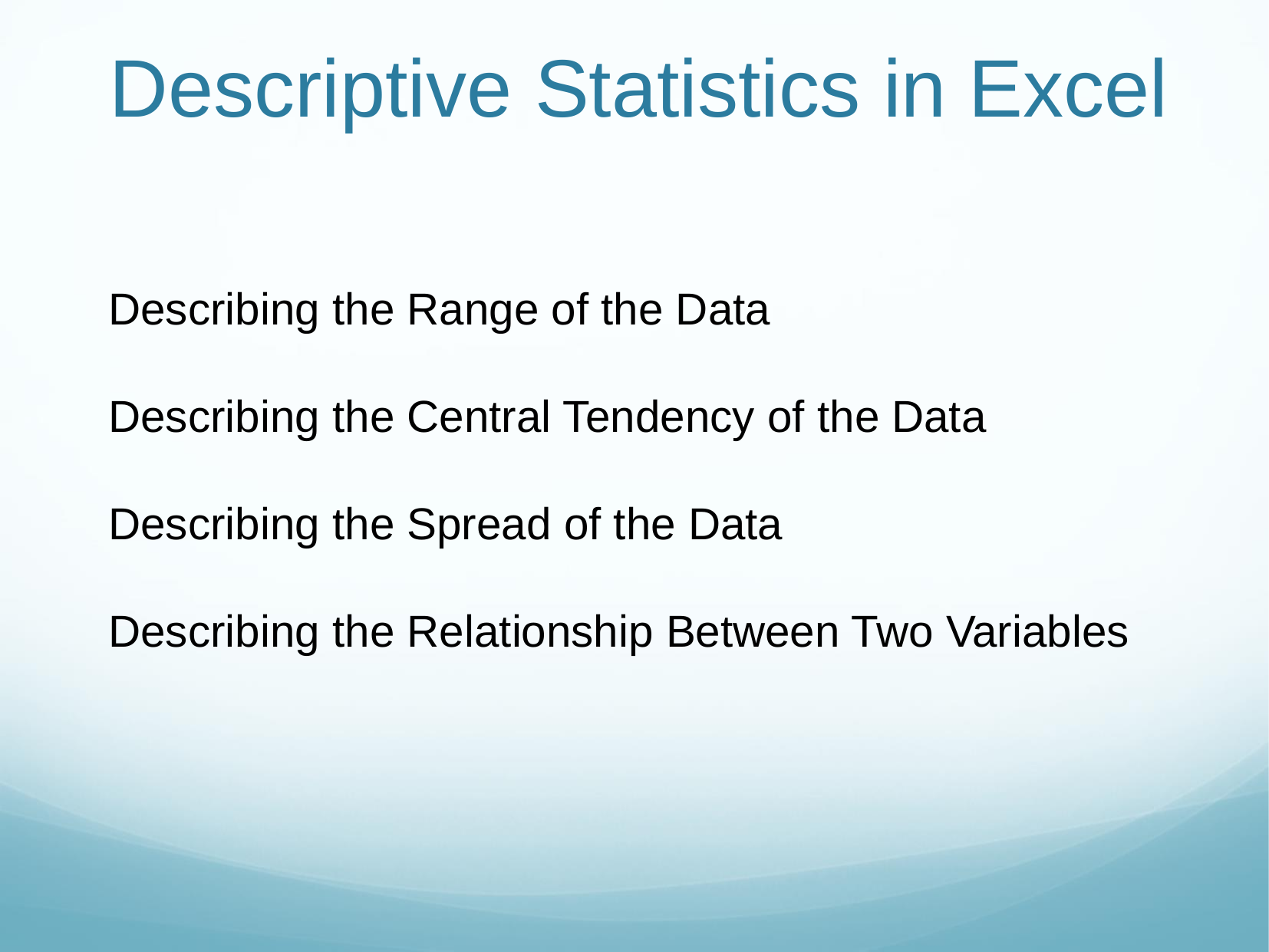

# Descriptive Statistics in Excel
Describing the Range of the Data

Describing the Central Tendency of the Data

Describing the Spread of the Data

Describing the Relationship Between Two Variables